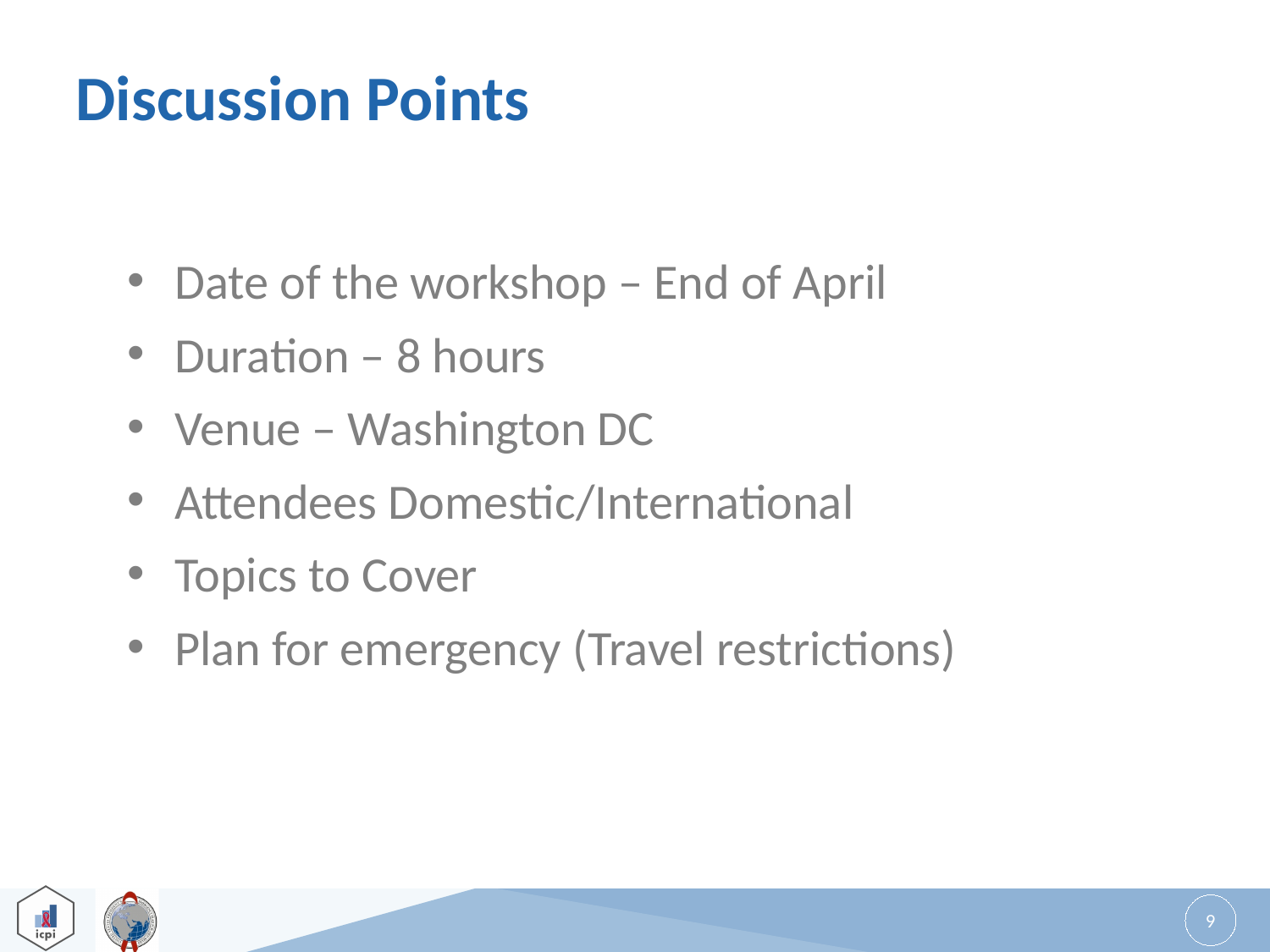

# Discussion Points
Date of the workshop – End of April
Duration – 8 hours
Venue – Washington DC
Attendees Domestic/International
Topics to Cover
Plan for emergency (Travel restrictions)

9